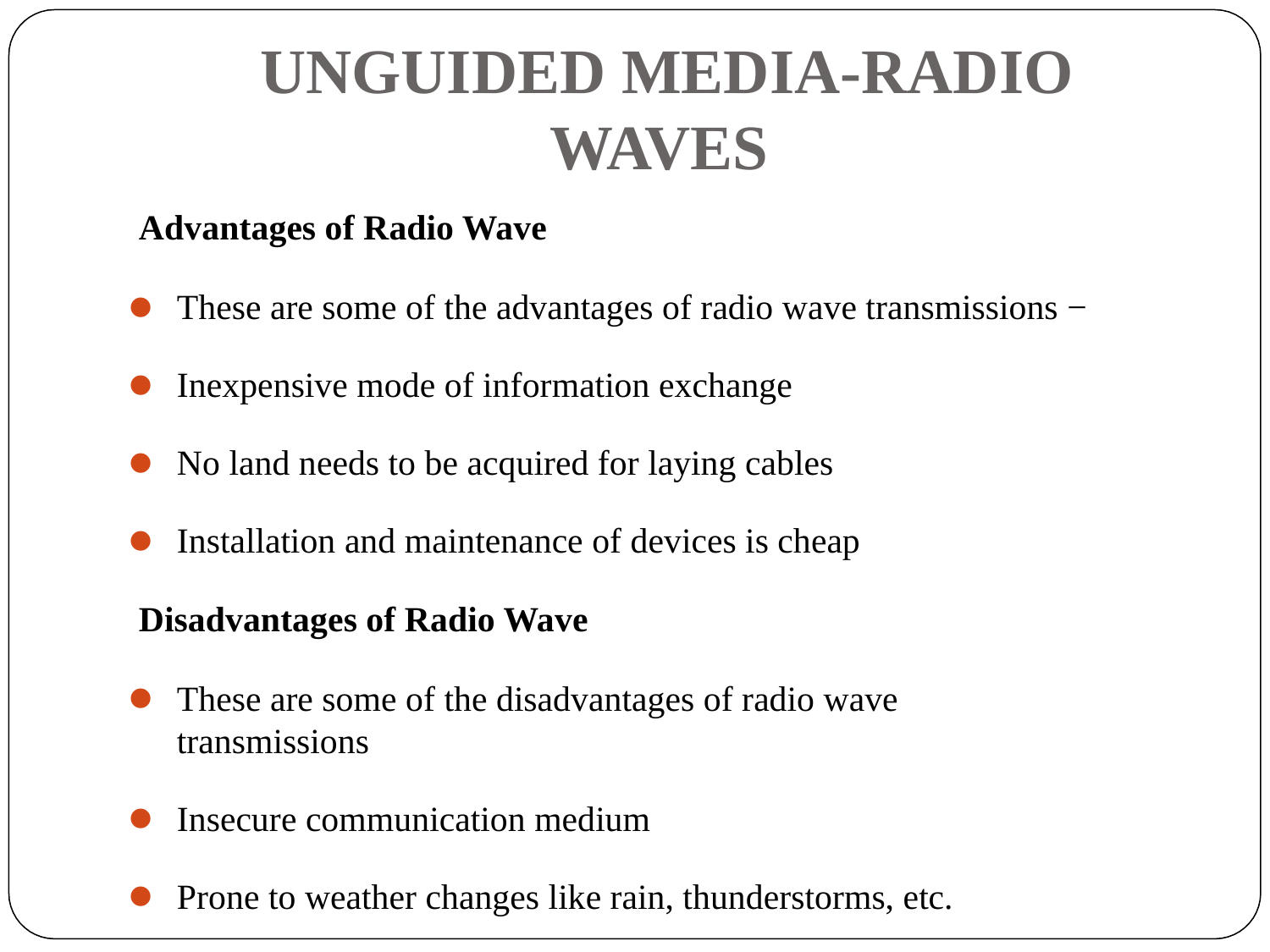

# UNGUIDED MEDIA-RADIO  WAVES
Advantages of Radio Wave

These are some of the advantages of radio wave transmissions −
Inexpensive mode of information exchange
No land needs to be acquired for laying cables
Installation and maintenance of devices is cheap
Disadvantages of Radio Wave

These are some of the disadvantages of radio wave transmissions
Insecure communication medium
Prone to weather changes like rain, thunderstorms, etc.